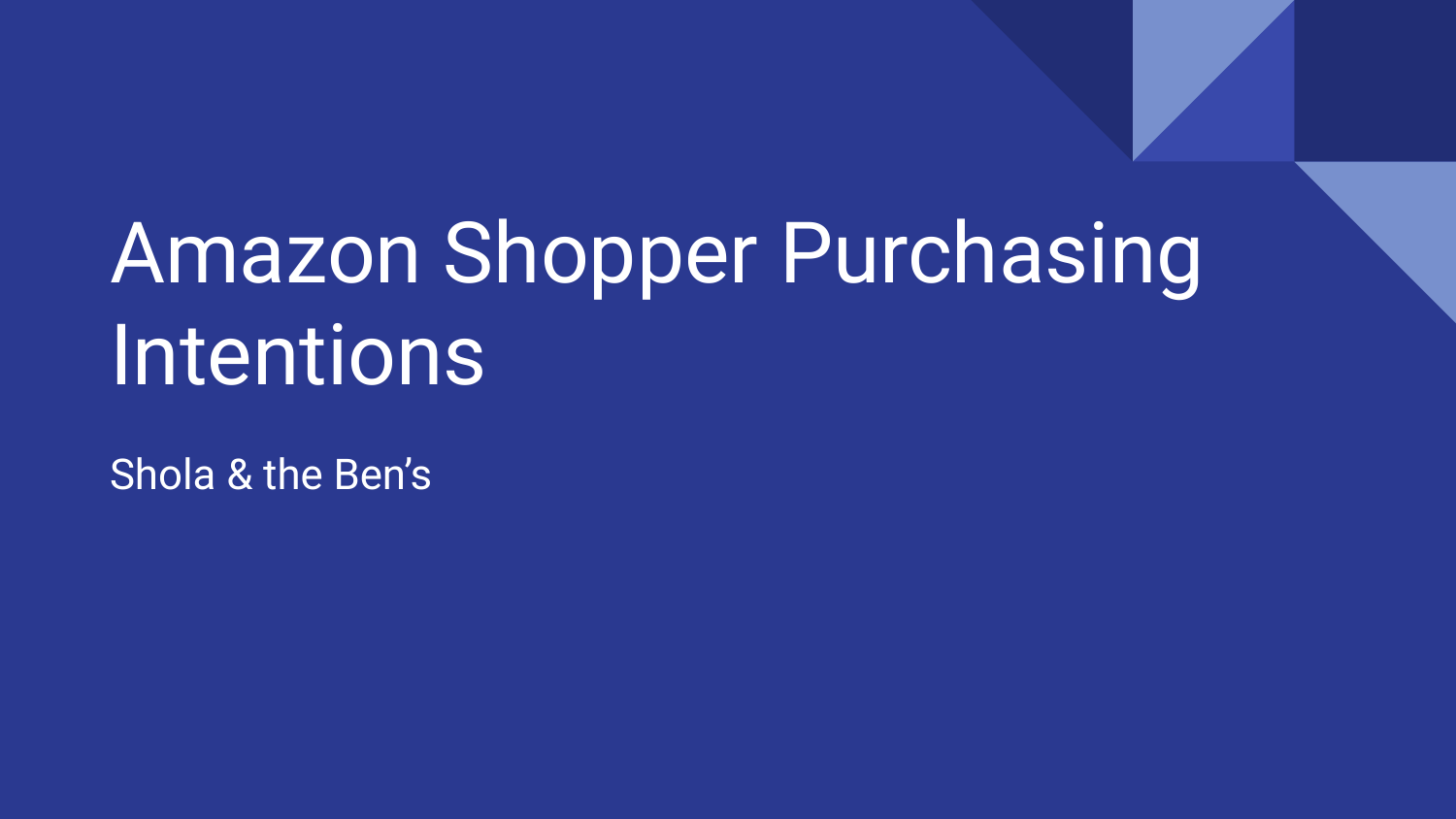

# Amazon Shopper Purchasing Intentions
Shola & the Ben’s